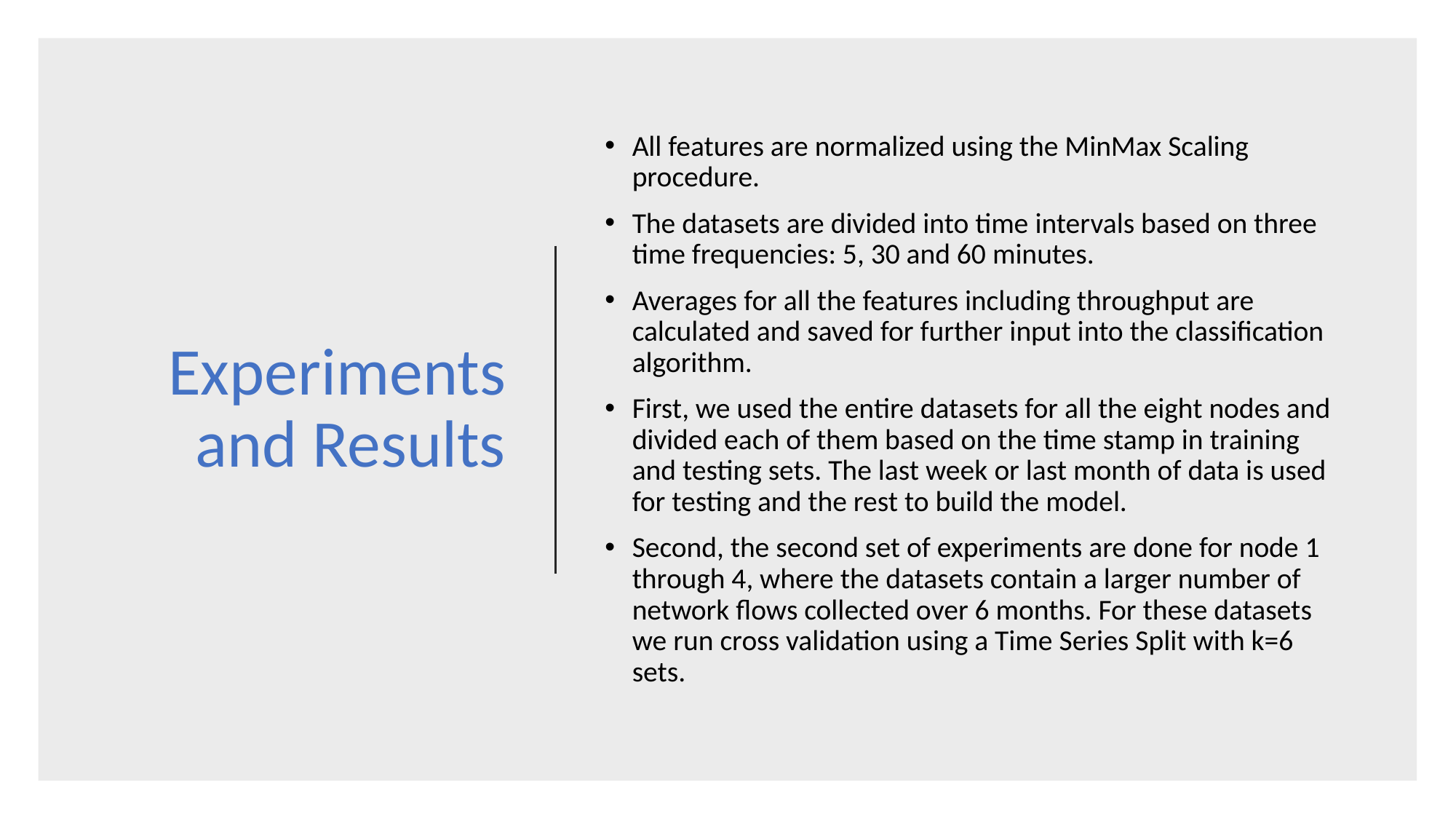

# Experiments and Results
All features are normalized using the MinMax Scaling procedure.
The datasets are divided into time intervals based on three time frequencies: 5, 30 and 60 minutes.
Averages for all the features including throughput are calculated and saved for further input into the classification algorithm.
First, we used the entire datasets for all the eight nodes and divided each of them based on the time stamp in training and testing sets. The last week or last month of data is used for testing and the rest to build the model.
Second, the second set of experiments are done for node 1 through 4, where the datasets contain a larger number of network flows collected over 6 months. For these datasets we run cross validation using a Time Series Split with k=6 sets.